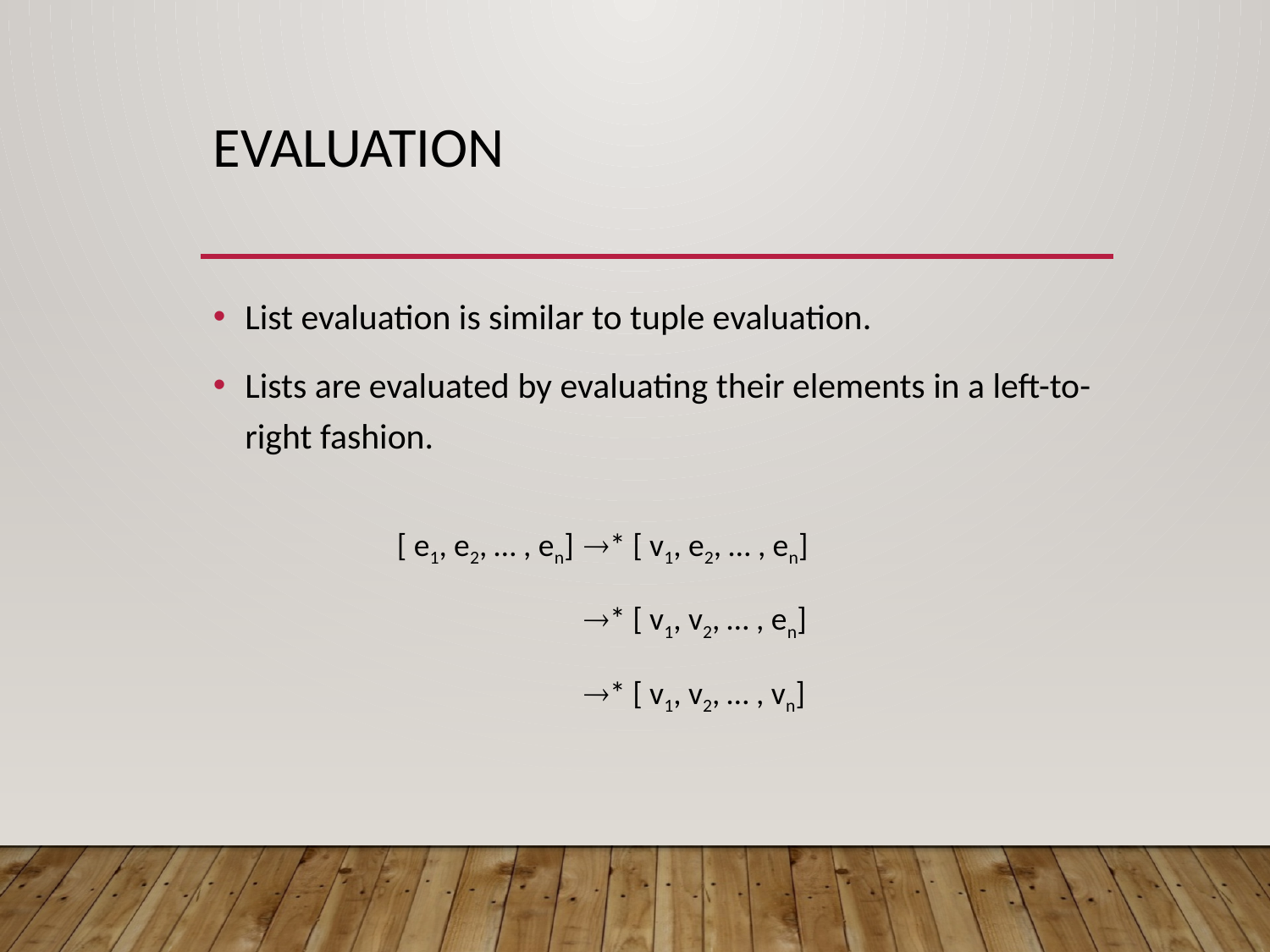

# Evaluation
List evaluation is similar to tuple evaluation.
Lists are evaluated by evaluating their elements in a left-to-right fashion.
[ e1, e2, … , en]
→* [ v1, e2, … , en]
→* [ v1, v2, … , en]
→* [ v1, v2, … , vn]